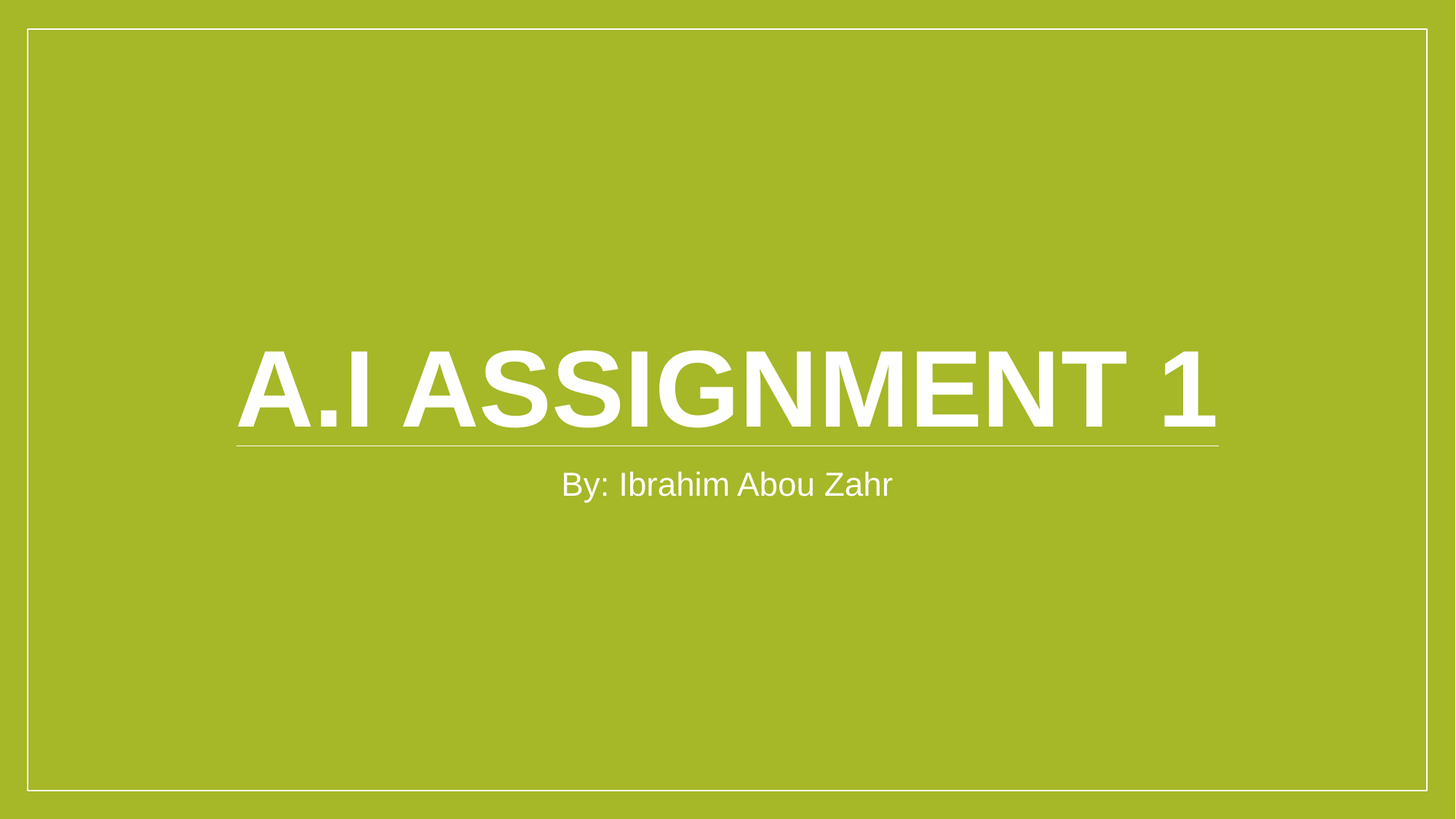

# A.I Assignment 1
By: Ibrahim Abou Zahr